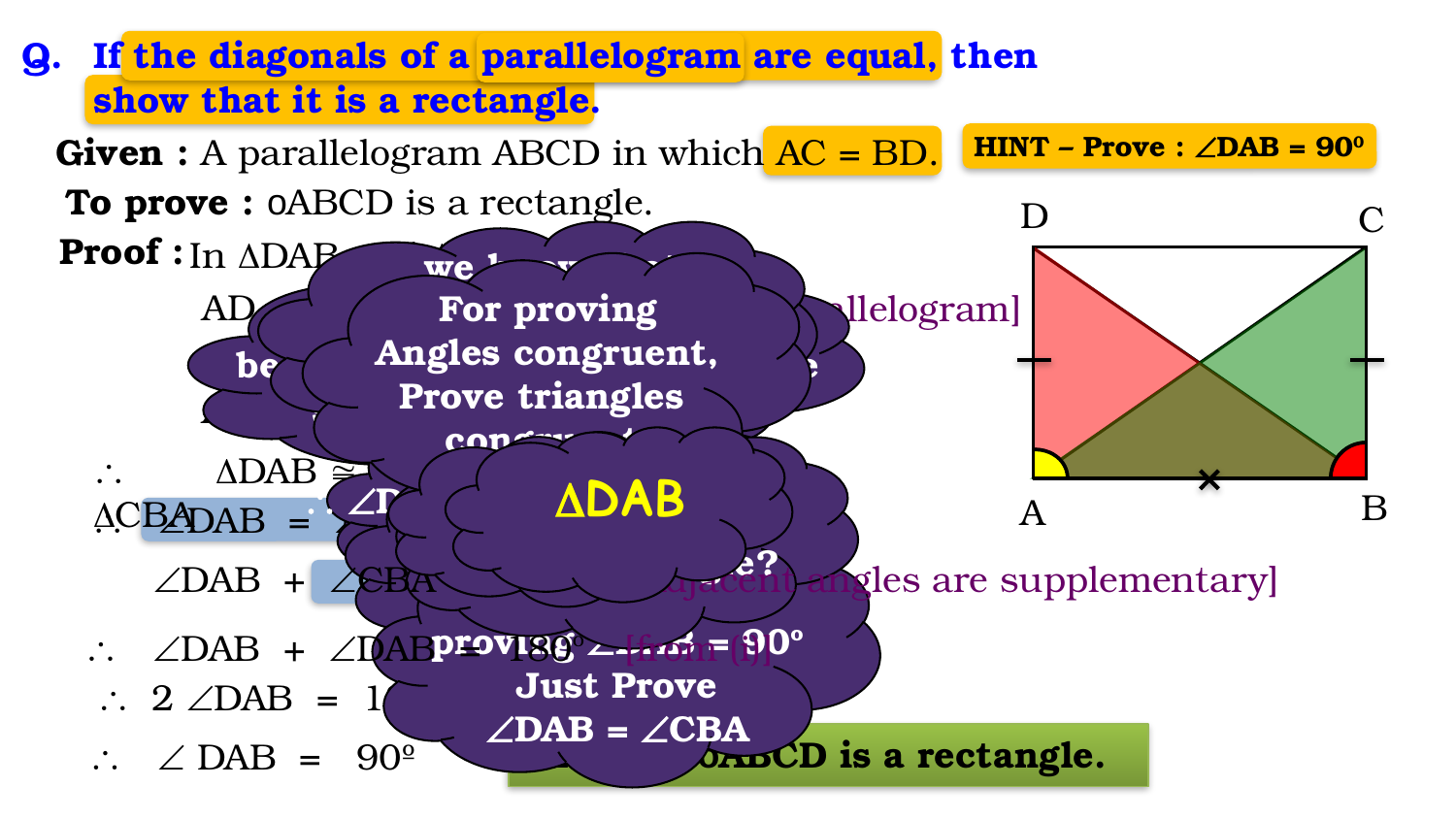

Q.
If the diagonals of a parallelogram are equal, then

show that it is a rectangle.

Given : A parallelogram ABCD in which AC = BD.
HINT – Prove : ∠DAB = 900

To prove : oABCD is a rectangle.
D
C
Proof :

    we know that,
In parallelogram,
Adjacent angles are
supplementary
In ΔDAB and ΔCBA,

For proving
Angles congruent,
Prove triangles
congruent

    For a parallelogram to
 be a rectangle, one of its angle
 should be a right angle
AD  =  BC
[Opp. sides of a parallelogram]
AB  =  AB
[Common side]
AC  =  DB
[Given]

∴ ∠DAB  +  ∠CBA  =  180o

ΔDAB

ΔCBA

∠CBA belongs to
Which triangle?
[By SSS criterion]
∴     ΔDAB ≅ ΔCBA

    Let us consider
∠DAB

∠DAB belongs to
Which triangle ?
B
A
∴   ∠DAB  =  ∠CBA
…(i)
[C.P.C.T.]

Now, for
proving ∠DAB = 90o
Just Prove
∠DAB = ∠CBA
    ∠DAB  +  ∠CBA  =  180o
[Adjacent angles are supplementary]

∴  ∠DAB  +  ∠DAB  =  180o
[from (i)]
∴  2 ∠DAB  =  180º

Hence, oABCD is a rectangle.
∴  ∠ DAB  =   90º